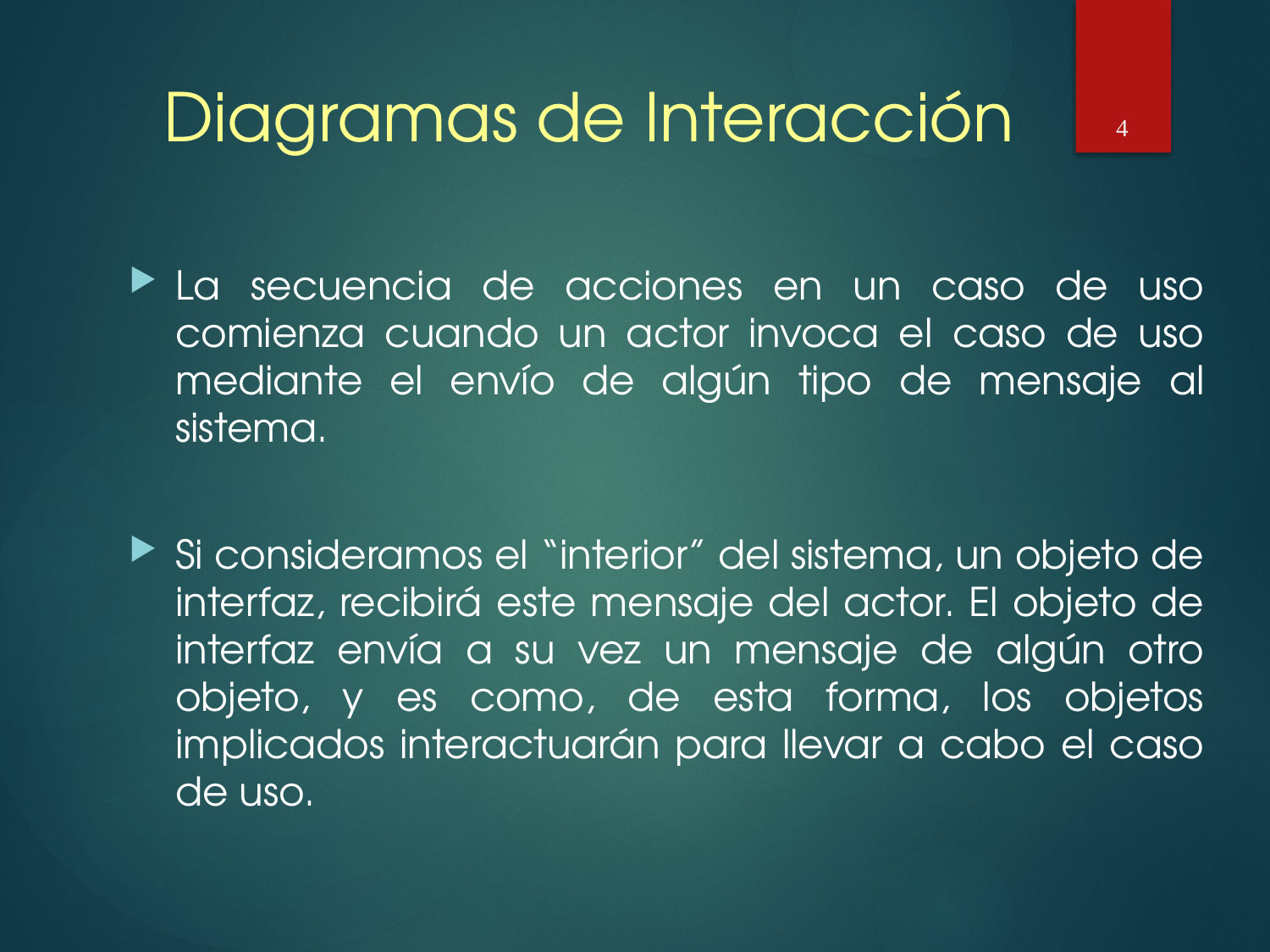

4
# Diagramas de Interacción
La secuencia de acciones en un caso de uso comienza cuando un actor invoca el caso de uso mediante el envío de algún tipo de mensaje al sistema.

Si consideramos el “interior” del sistema, un objeto de interfaz, recibirá este mensaje del actor. El objeto de interfaz envía a su vez un mensaje de algún otro objeto, y es como, de esta forma, los objetos implicados interactuarán para llevar a cabo el caso de uso.